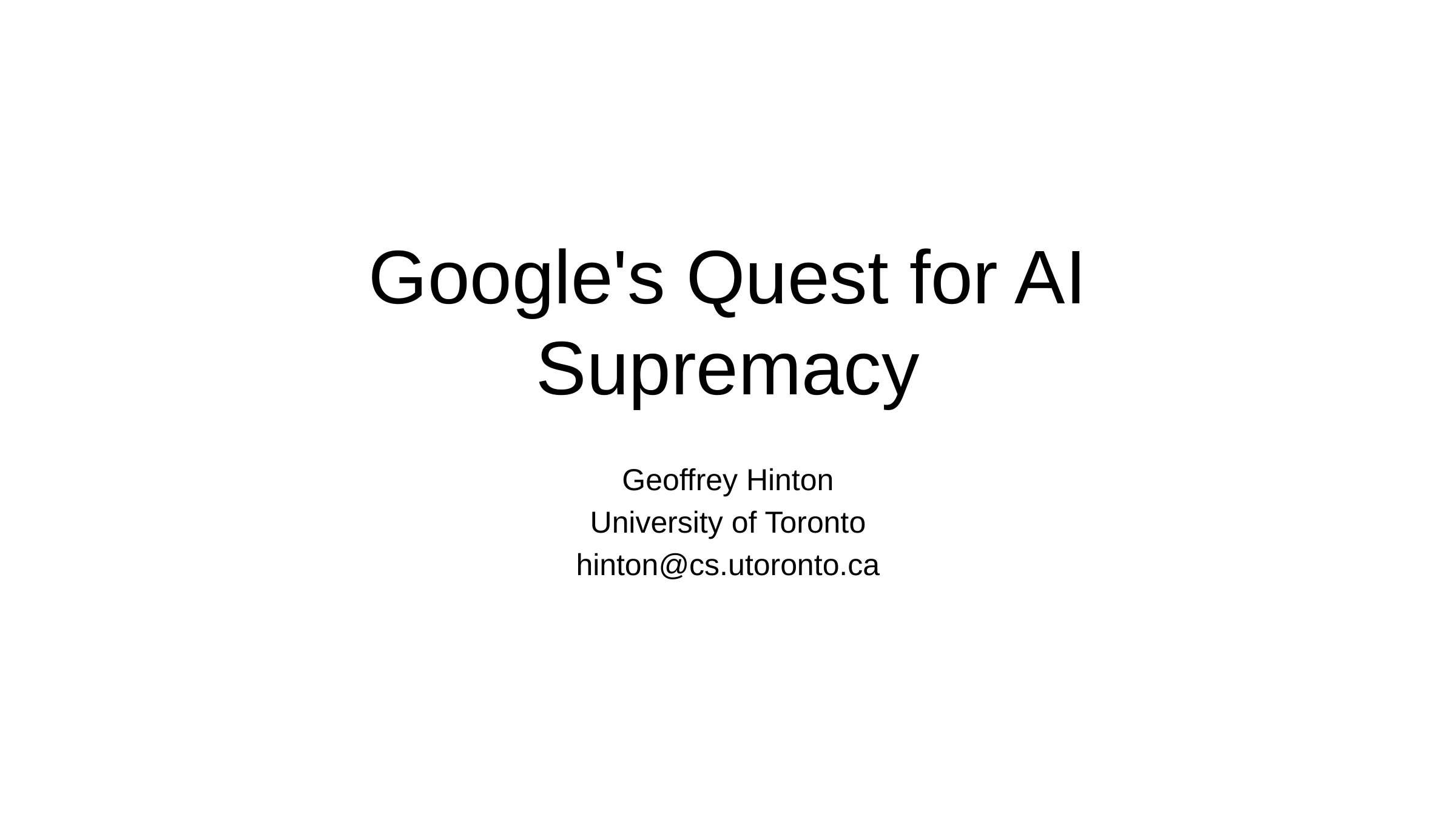

# Google's Quest for AI Supremacy
Geoffrey Hinton
University of Toronto
hinton@cs.utoronto.ca